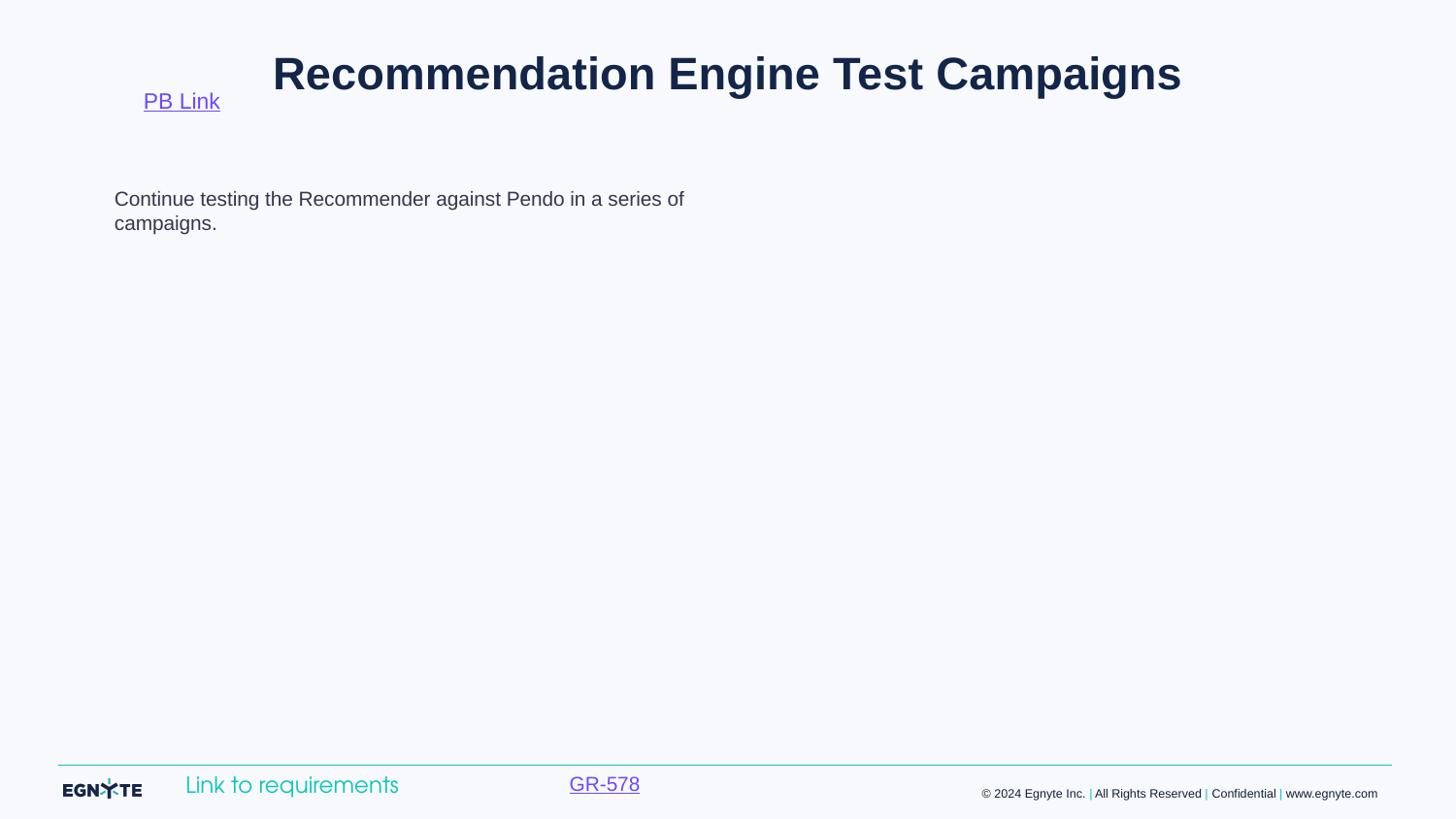

PB Link
# Recommendation Engine Test Campaigns

Continue testing the Recommender against Pendo in a series of campaigns.

GR-578
Link to requirements